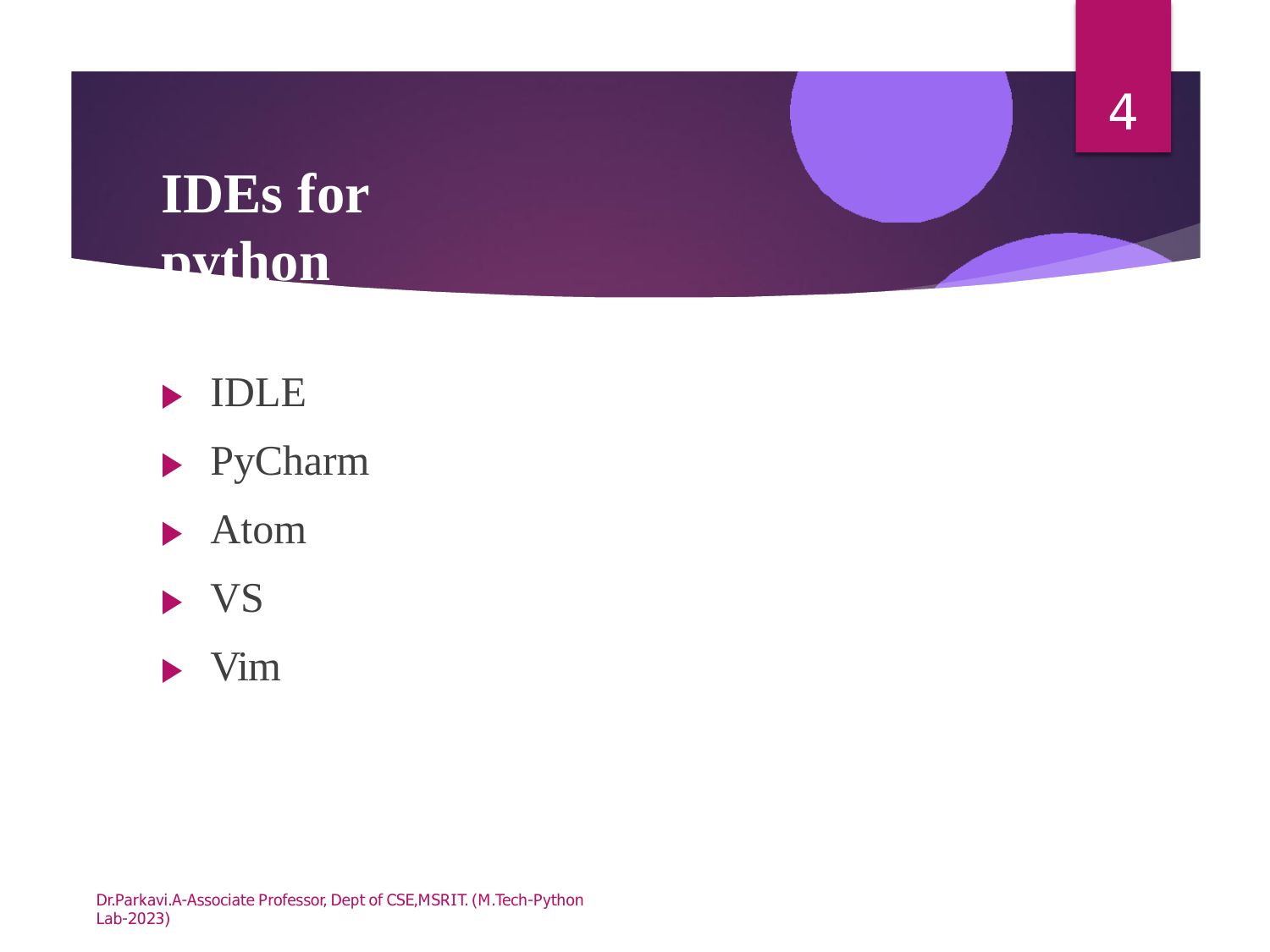

4
# IDEs for python
▶	IDLE
▶	PyCharm
▶	Atom
▶	VS
▶	Vim
Dr.Parkavi.A-Associate Professor, Dept of CSE,MSRIT. (M.Tech-Python Lab-2023)